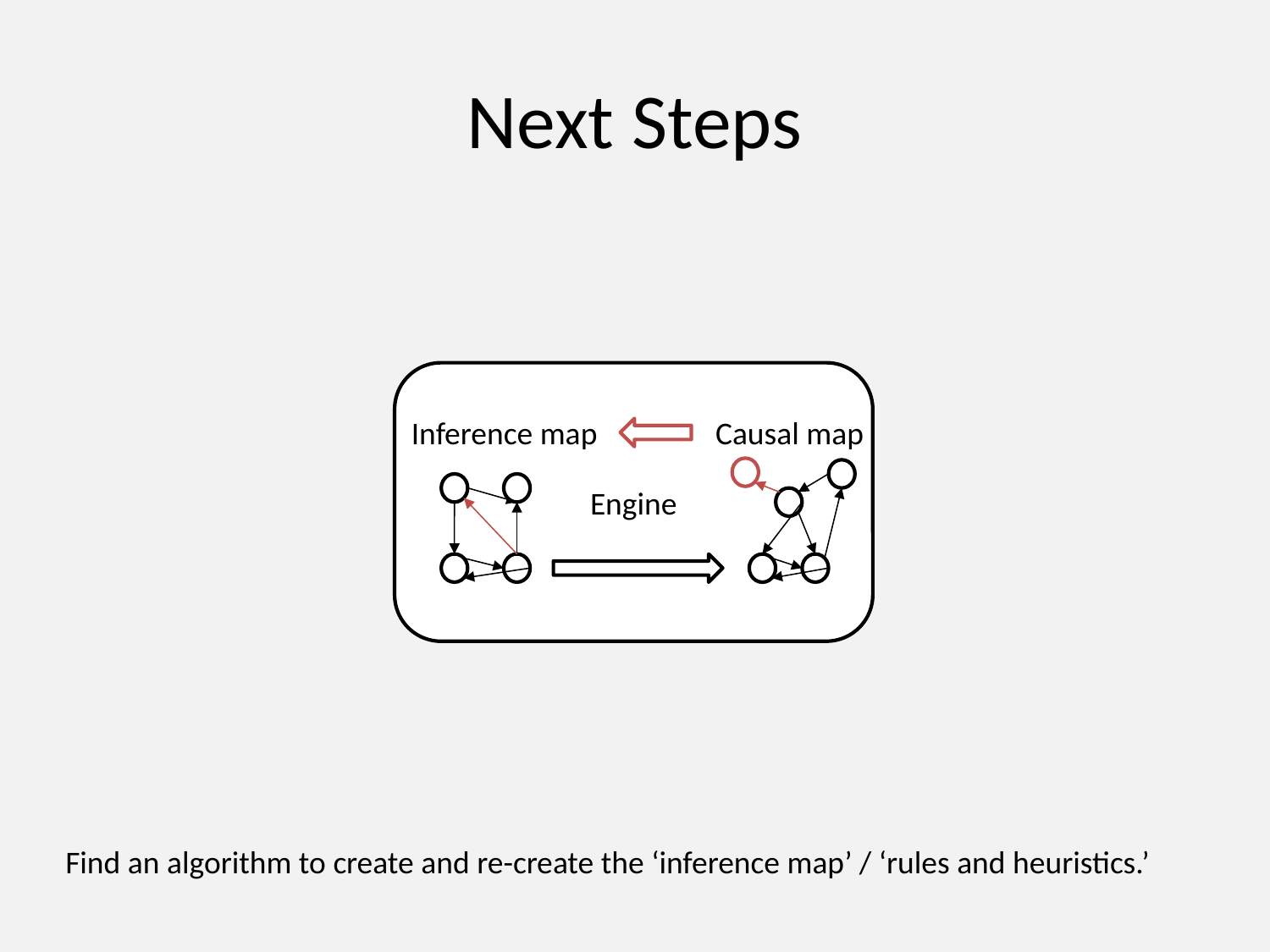

# Next Steps
Engine
Inference map
Causal map

Find an algorithm to create and re-create the ‘inference map’ / ‘rules and heuristics.’